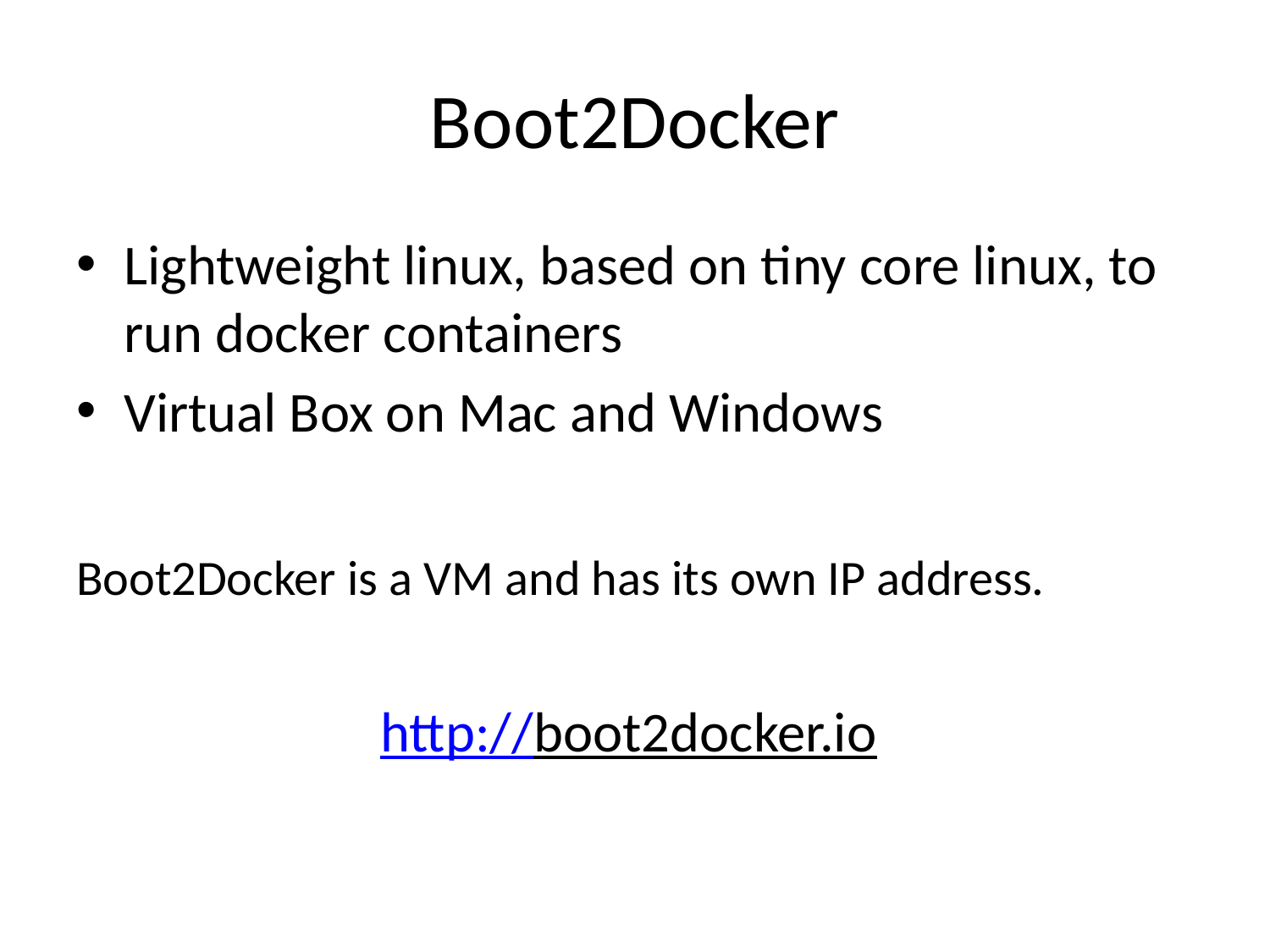

# Boot2Docker
Lightweight linux, based on tiny core linux, to run docker containers
Virtual Box on Mac and Windows

Boot2Docker is a VM and has its own IP address.

http://boot2docker.io